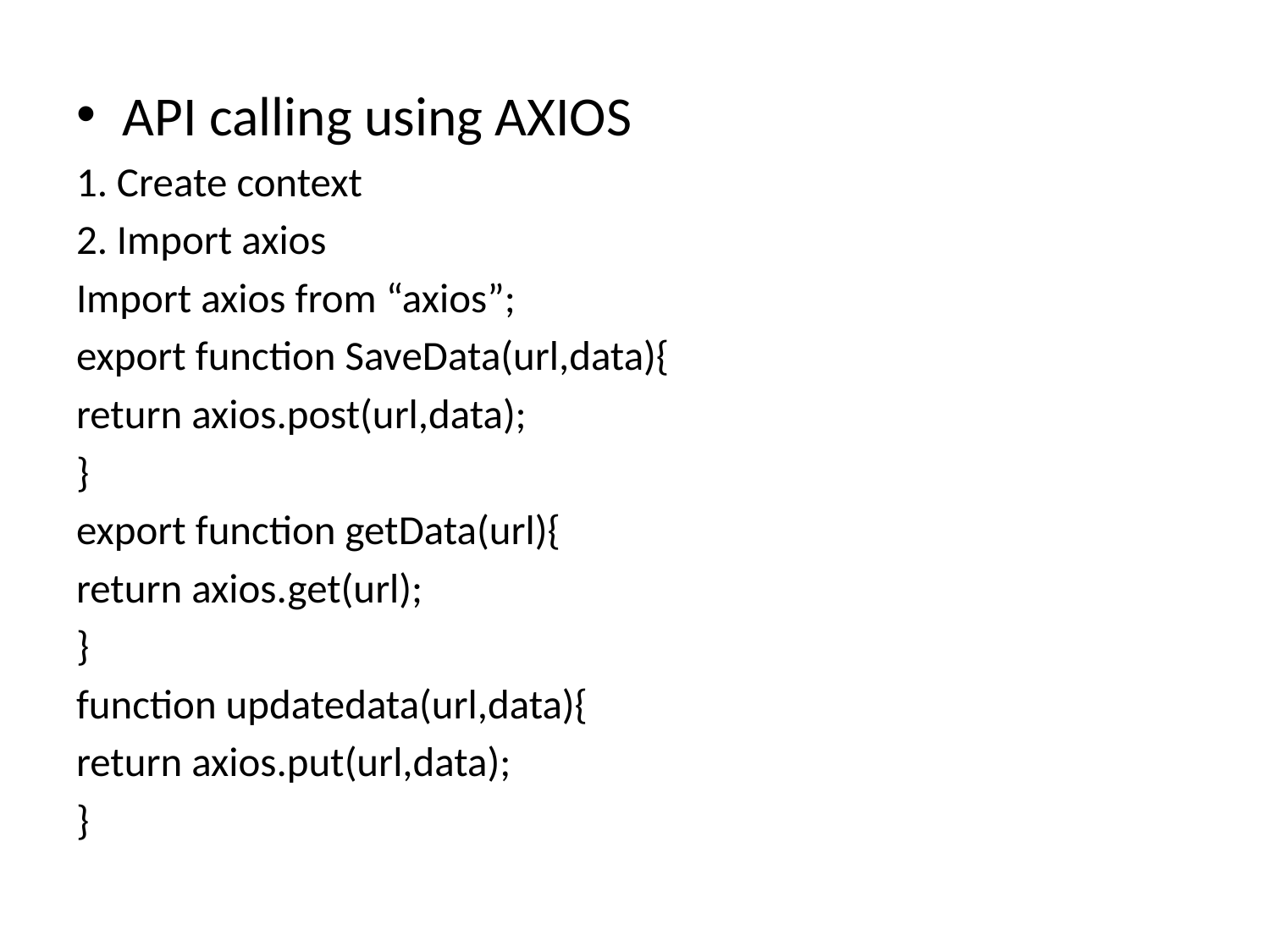

API calling using AXIOS
1. Create context
2. Import axios
Import axios from “axios”;
export function SaveData(url,data){
return axios.post(url,data);
}
export function getData(url){
return axios.get(url);
}
function updatedata(url,data){
return axios.put(url,data);
}